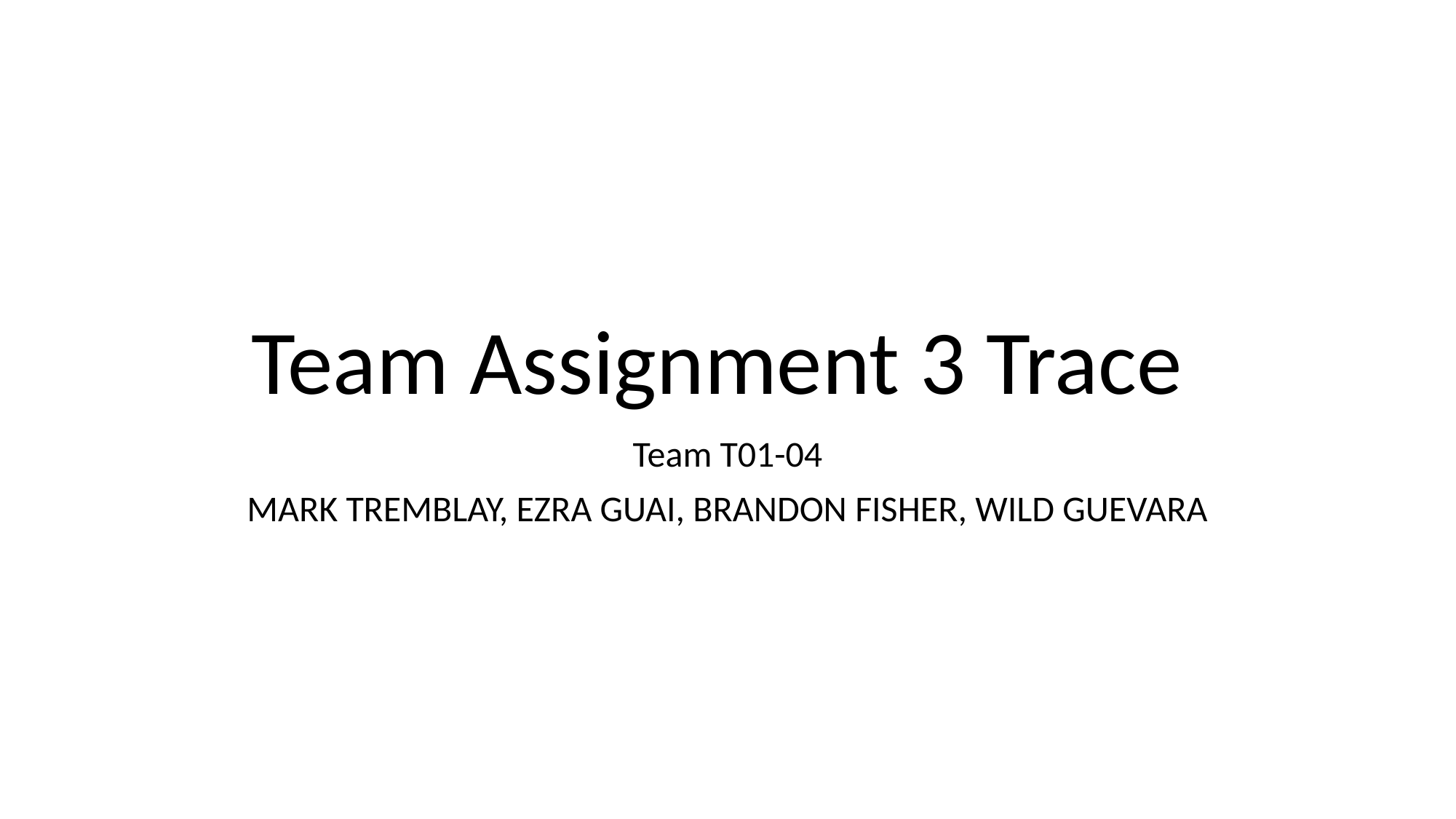

# Team Assignment 3 Trace
Team T01-04
MARK TREMBLAY, EZRA GUAI, BRANDON FISHER, WILD GUEVARA